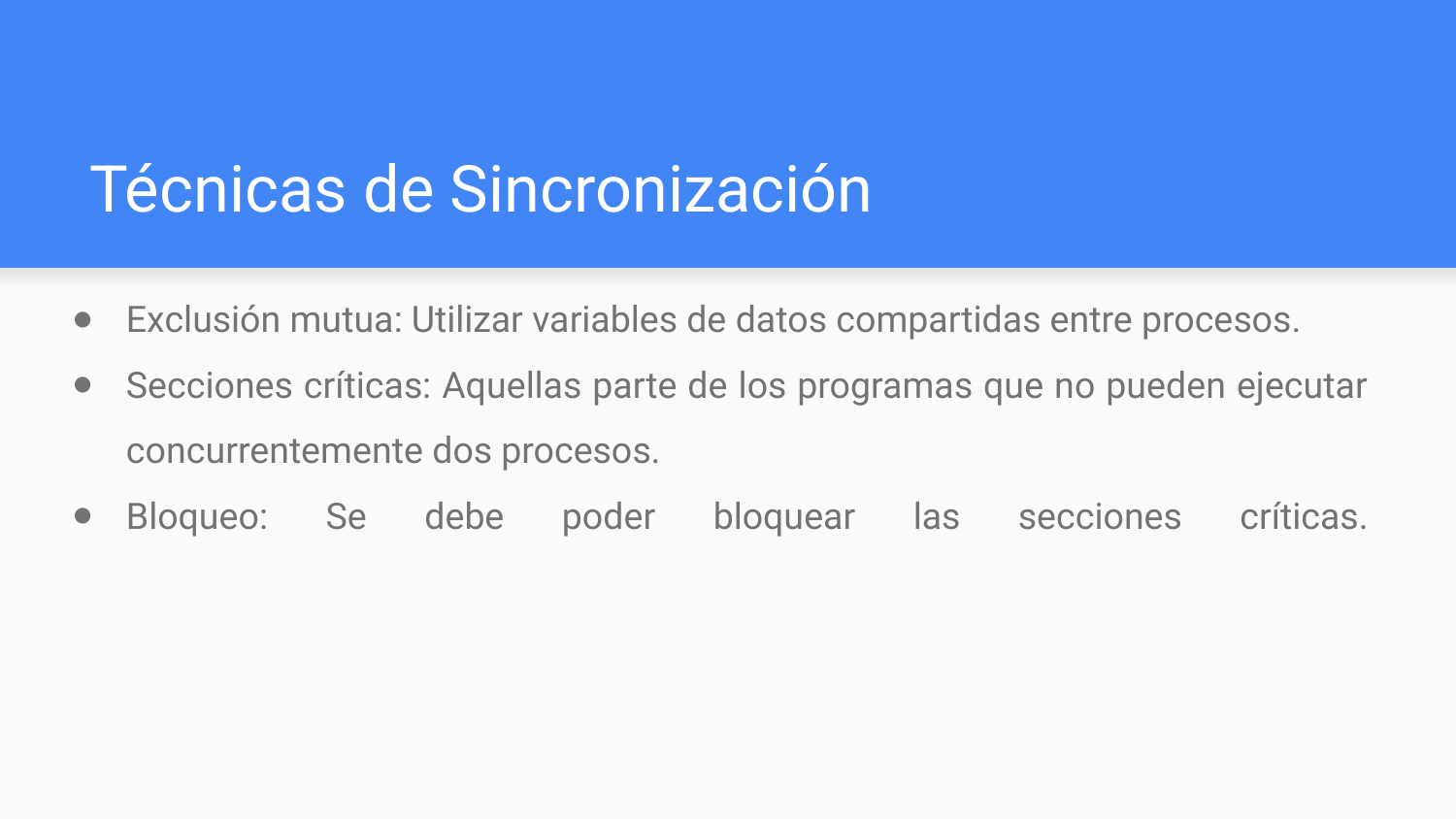

# Técnicas de Sincronización
Exclusión mutua: Utilizar variables de datos compartidas entre procesos.
Secciones críticas: Aquellas parte de los programas que no pueden ejecutar concurrentemente dos procesos.
Bloqueo: Se debe poder bloquear las secciones críticas.